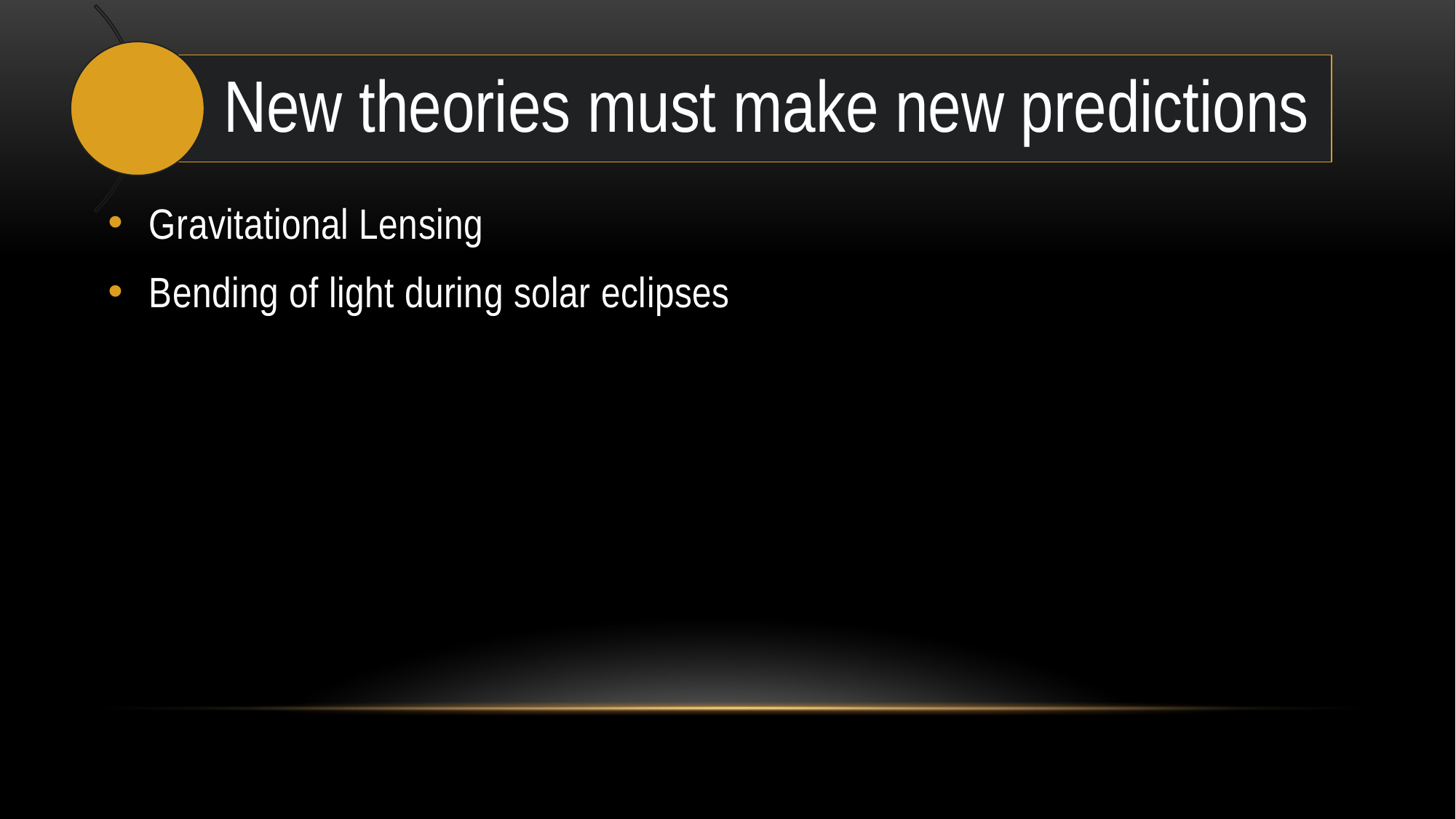

New theories must make new predictions
Gravitational Lensing
Bending of light during solar eclipses